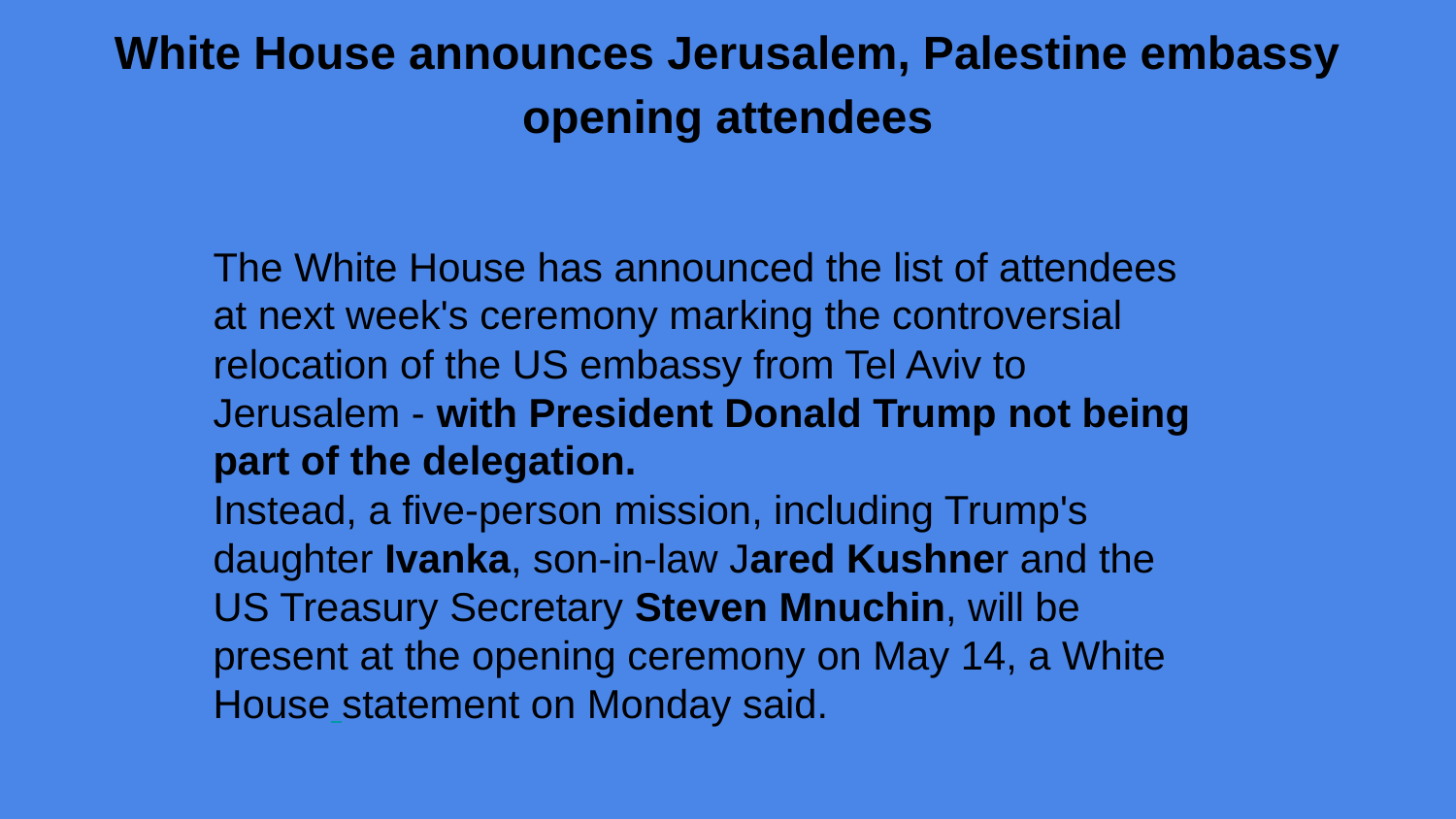

White House announces Jerusalem, Palestine embassy opening attendees

The White House has announced the list of attendees at next week's ceremony marking the controversial relocation of the US embassy from Tel Aviv to Jerusalem - with President Donald Trump not being part of the delegation.
Instead, a five-person mission, including Trump's daughter Ivanka, son-in-law Jared Kushner and the US Treasury Secretary Steven Mnuchin, will be present at the opening ceremony on May 14, a White House statement on Monday said.